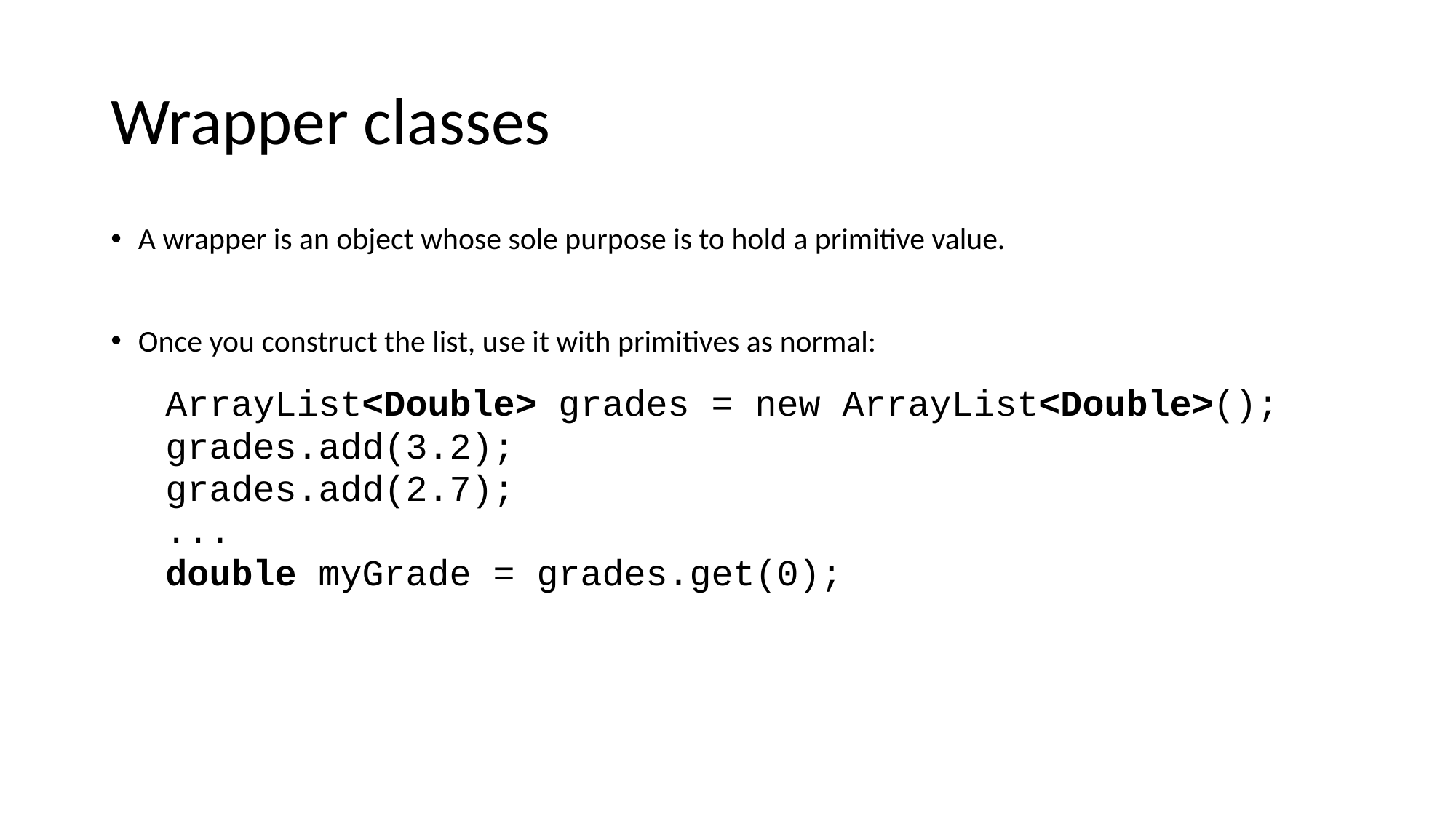

# Wrapper classes
A wrapper is an object whose sole purpose is to hold a primitive value.

Once you construct the list, use it with primitives as normal:

ArrayList<Double> grades = new ArrayList<Double>();
grades.add(3.2);
grades.add(2.7);
...
double myGrade = grades.get(0);